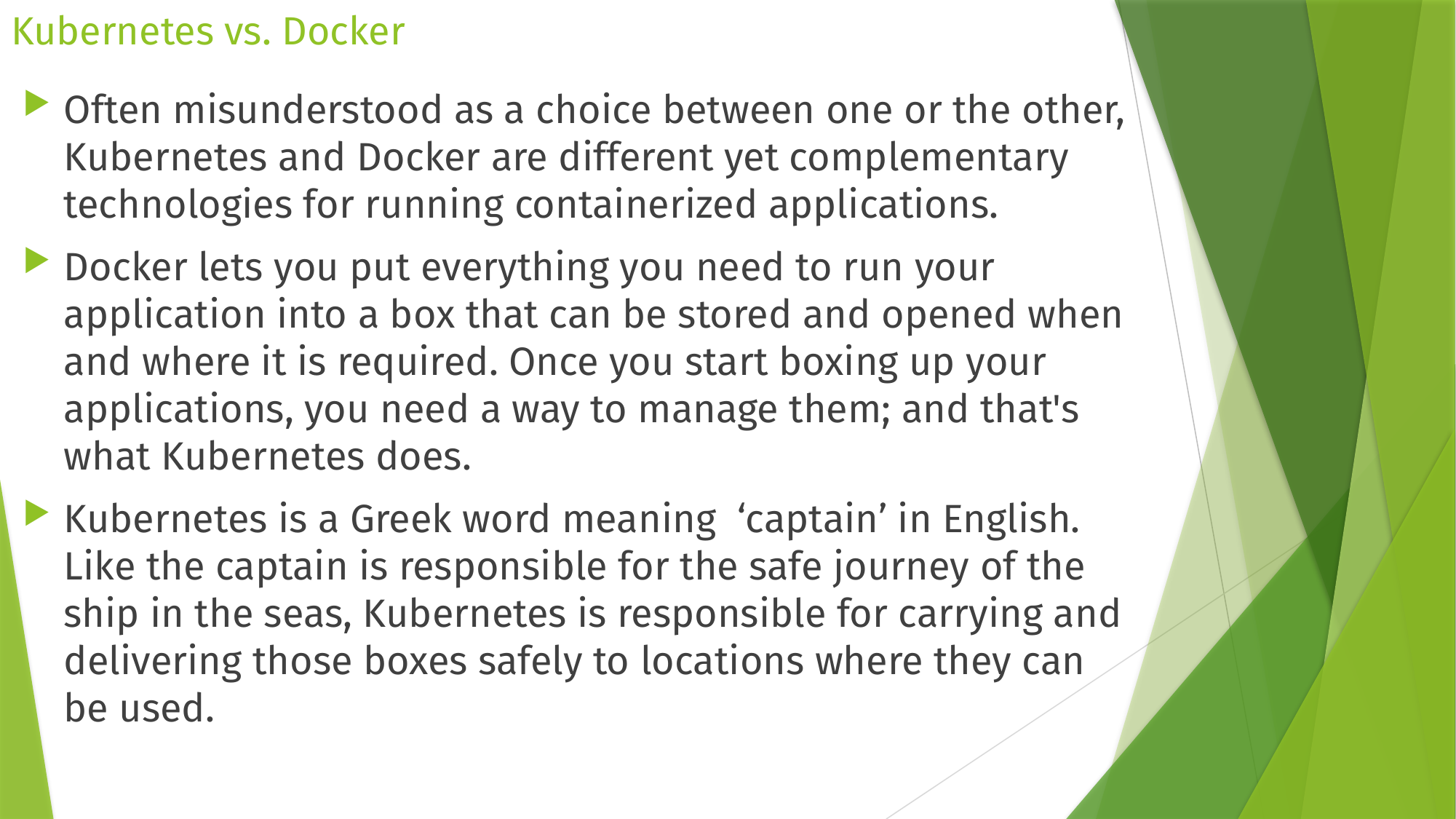

# Kubernetes vs. Docker
Often misunderstood as a choice between one or the other, Kubernetes and Docker are different yet complementary technologies for running containerized applications.
Docker lets you put everything you need to run your application into a box that can be stored and opened when and where it is required. Once you start boxing up your applications, you need a way to manage them; and that's what Kubernetes does.
Kubernetes is a Greek word meaning  ‘captain’ in English. Like the captain is responsible for the safe journey of the ship in the seas, Kubernetes is responsible for carrying and delivering those boxes safely to locations where they can be used.